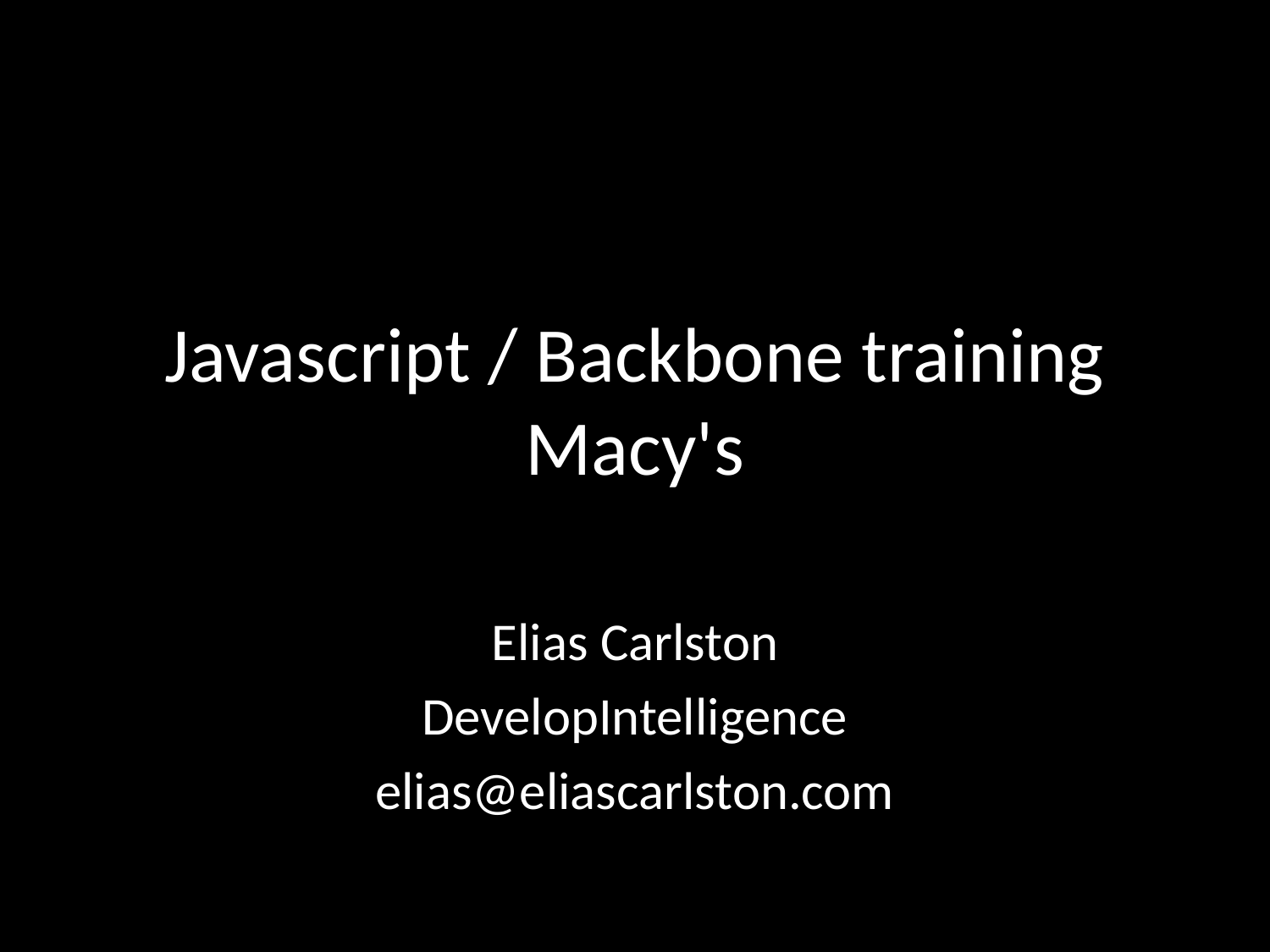

# Javascript / Backbone training Macy's
Elias Carlston
DevelopIntelligence
elias@eliascarlston.com